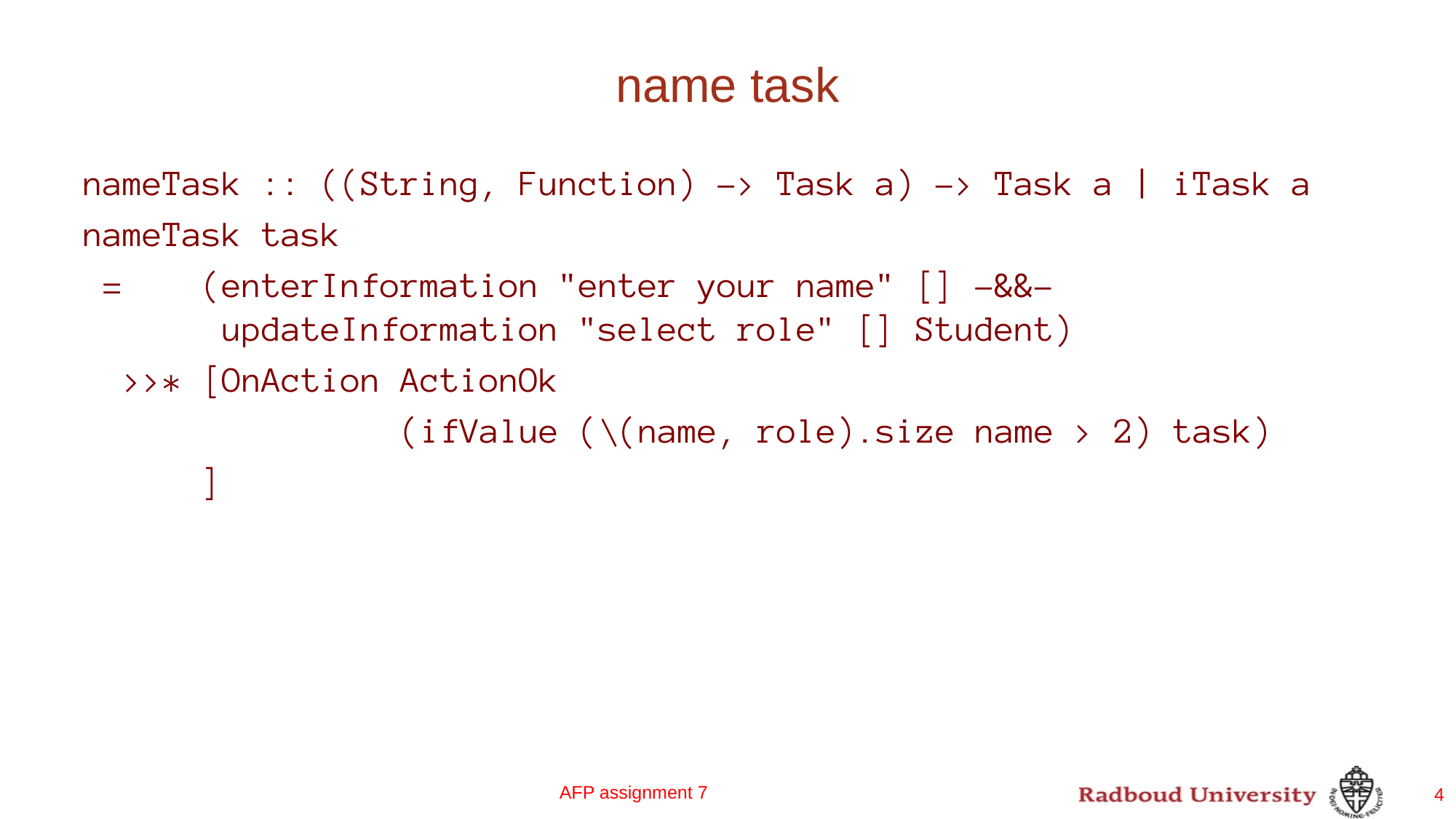

# name task
nameTask :: ((String, Function) -> Task a) -> Task a | iTask a
nameTask task
 =    (enterInformation "enter your name" [] -&&-
       updateInformation "select role" [] Student)
  >>* [OnAction ActionOk
                (ifValue (\(name, role).size name > 2) task)
      ]

AFP assignment 7
4